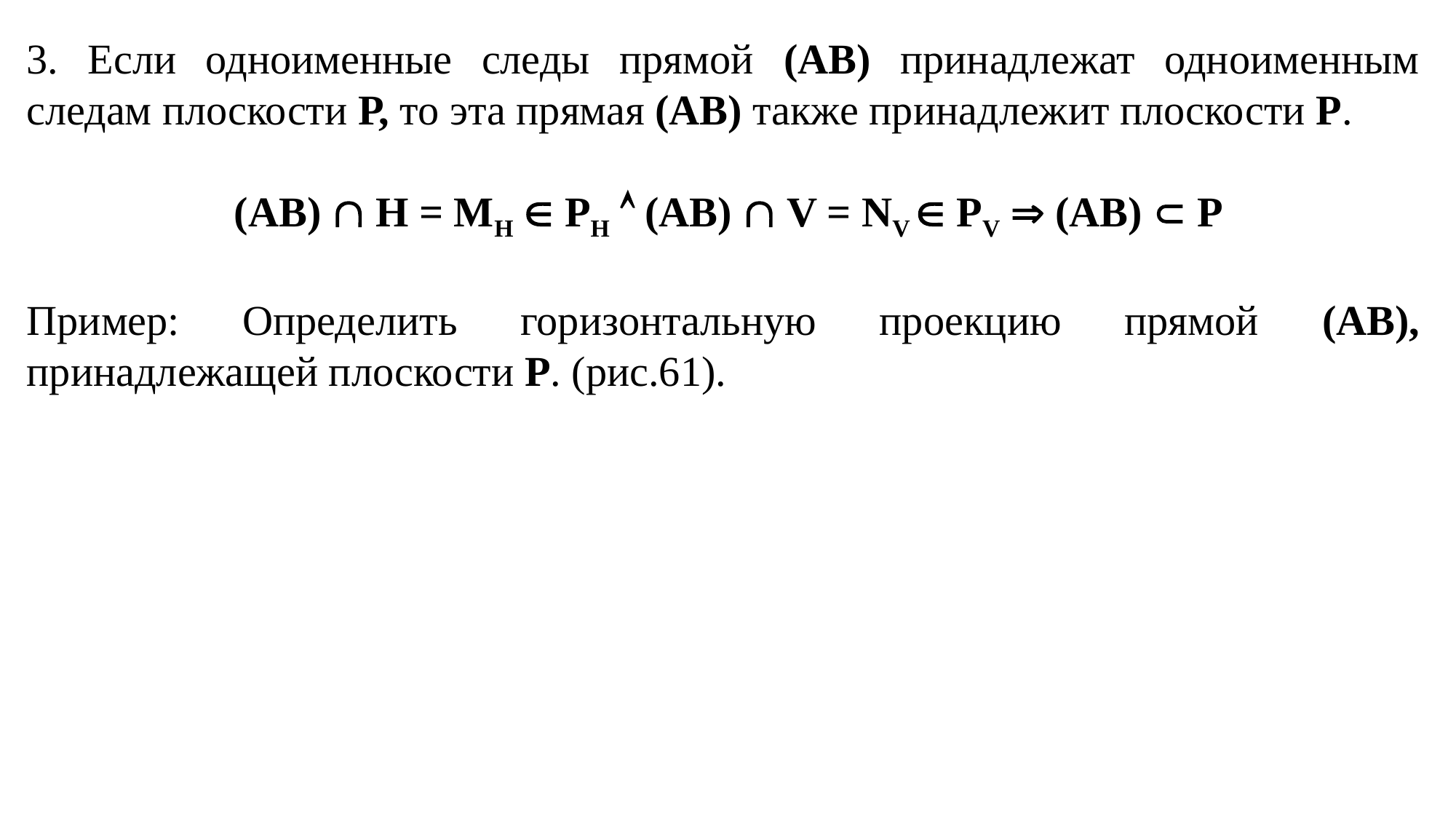

3. Если одноименные следы прямой (АВ) принадлежат одноименным следам плоскости Р, то эта прямая (АВ) также принадлежит плоскости P.

 (AB) ∩ H = MH ∈ PH ∧ (AB) ∩ V = NV ∈ PV ⇒ (AB) ⊂ P

Пример: Определить горизонтальную проекцию прямой (АВ), принадлежащей плоскости Р. (рис.61).